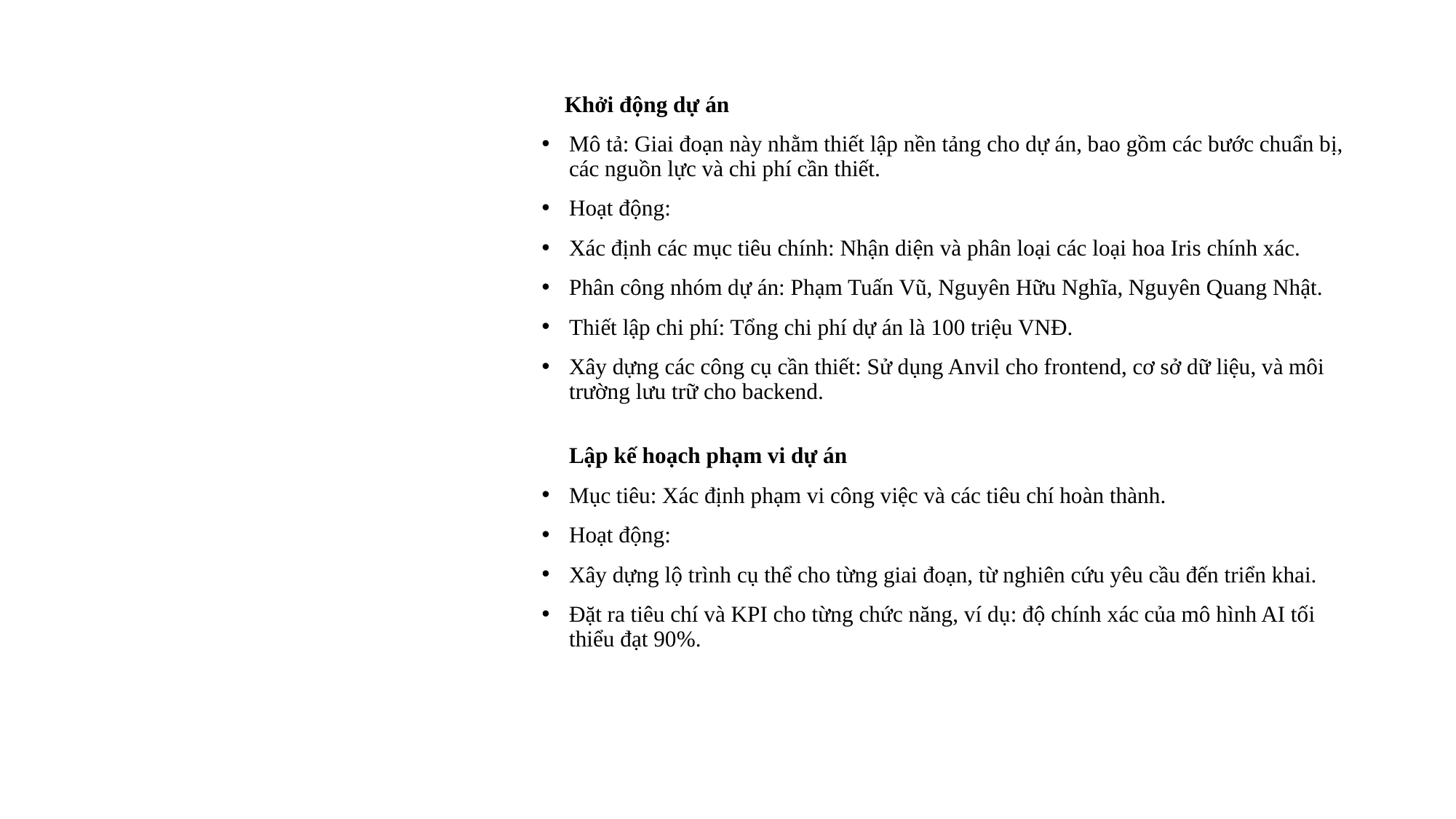

Khởi động dự án
Mô tả: Giai đoạn này nhằm thiết lập nền tảng cho dự án, bao gồm các bước chuẩn bị, các nguồn lực và chi phí cần thiết.
Hoạt động:
Xác định các mục tiêu chính: Nhận diện và phân loại các loại hoa Iris chính xác.
Phân công nhóm dự án: Phạm Tuấn Vũ, Nguyên Hữu Nghĩa, Nguyên Quang Nhật.
Thiết lập chi phí: Tổng chi phí dự án là 100 triệu VNĐ.
Xây dựng các công cụ cần thiết: Sử dụng Anvil cho frontend, cơ sở dữ liệu, và môi trường lưu trữ cho backend.
 Lập kế hoạch phạm vi dự án
Mục tiêu: Xác định phạm vi công việc và các tiêu chí hoàn thành.
Hoạt động:
Xây dựng lộ trình cụ thể cho từng giai đoạn, từ nghiên cứu yêu cầu đến triển khai.
Đặt ra tiêu chí và KPI cho từng chức năng, ví dụ: độ chính xác của mô hình AI tối thiểu đạt 90%.

# Khởi động dự án và Lập kế hoạch phạm vi dự án